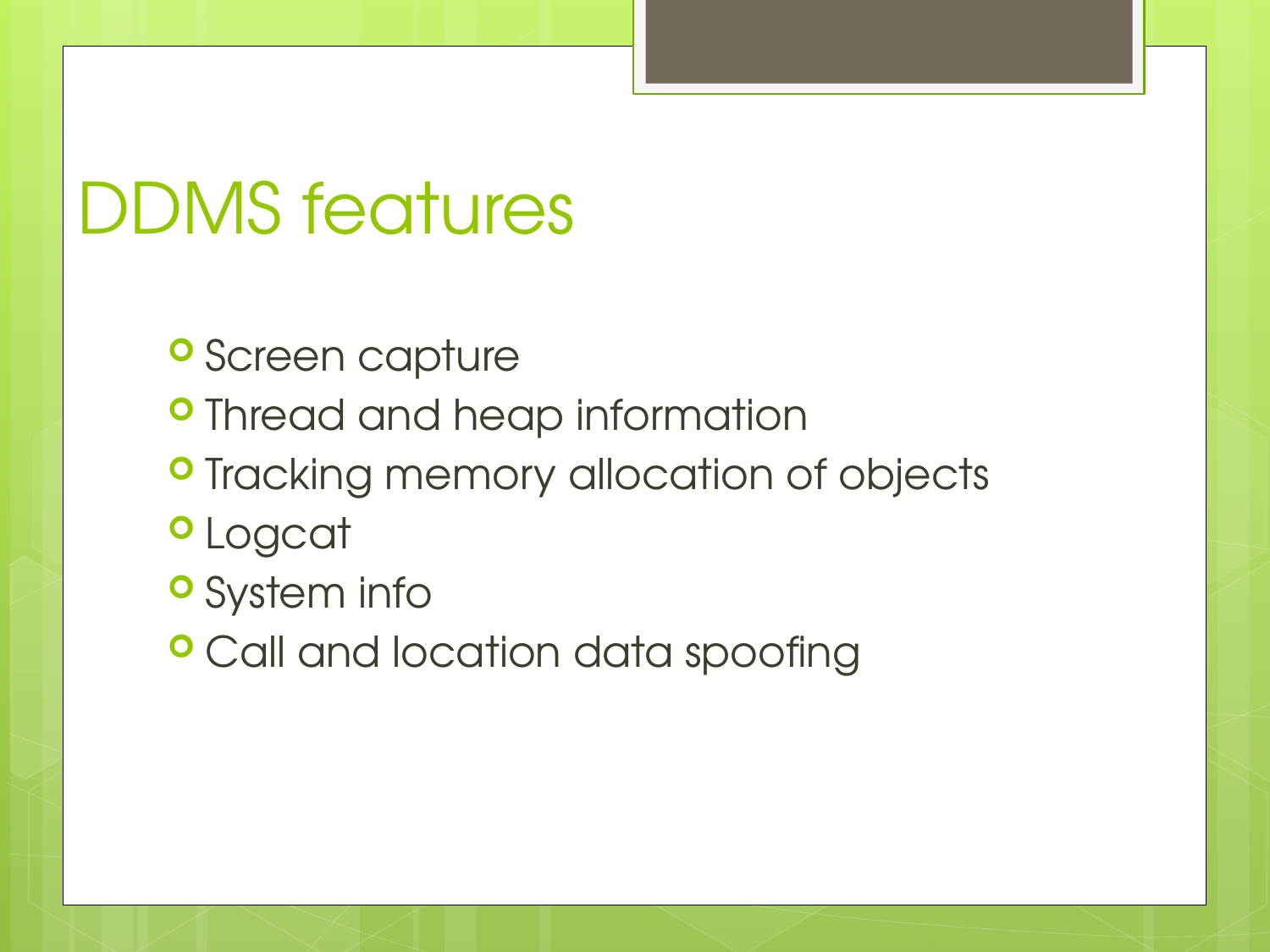

# DDMS features
Screen capture
Thread and heap information
Tracking memory allocation of objects
Logcat
System info
Call and location data spoofing